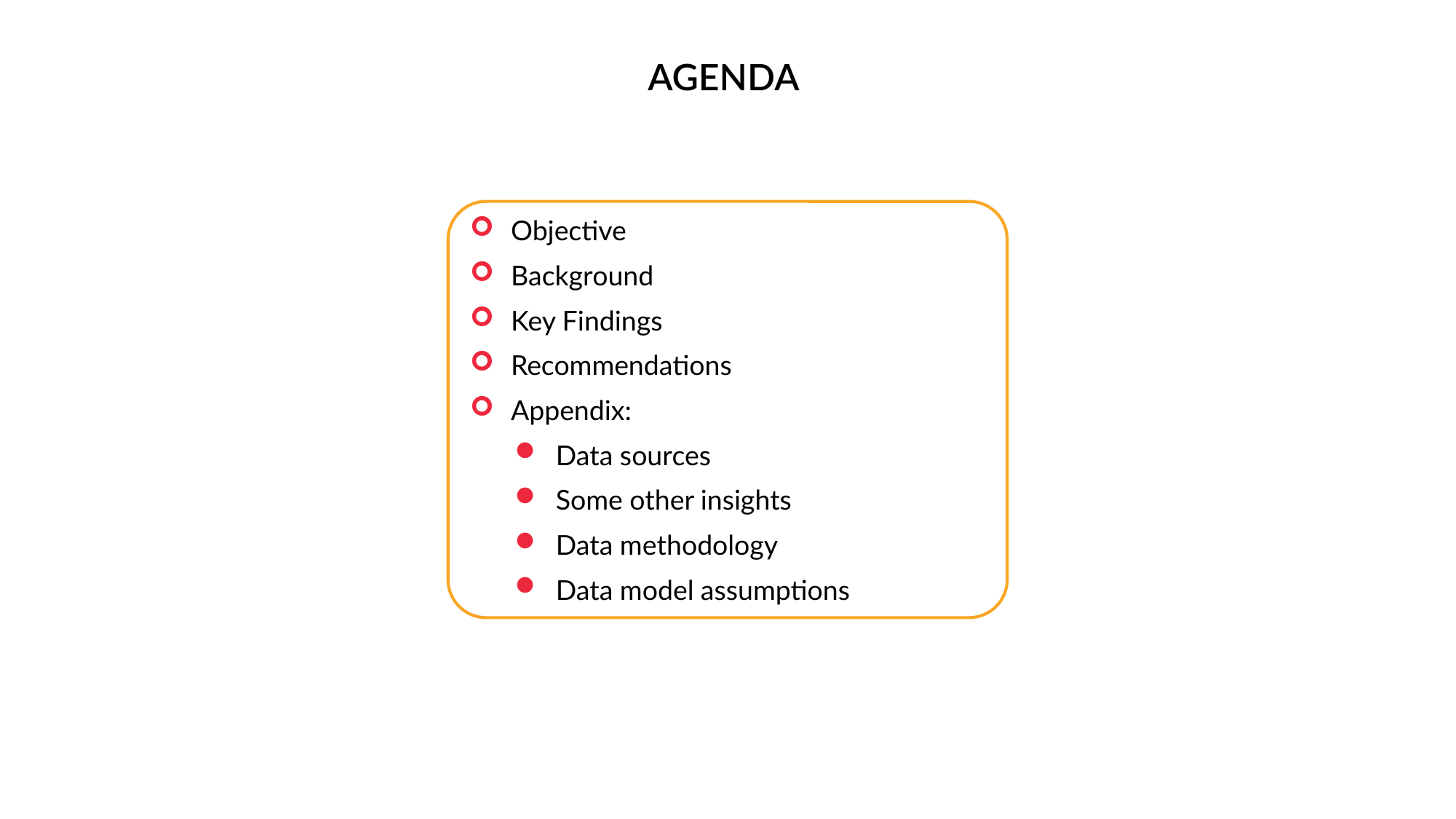

AGENDA
Objective
Background
Key Findings
Recommendations
Appendix:
Data sources
Some other insights
Data methodology
Data model assumptions